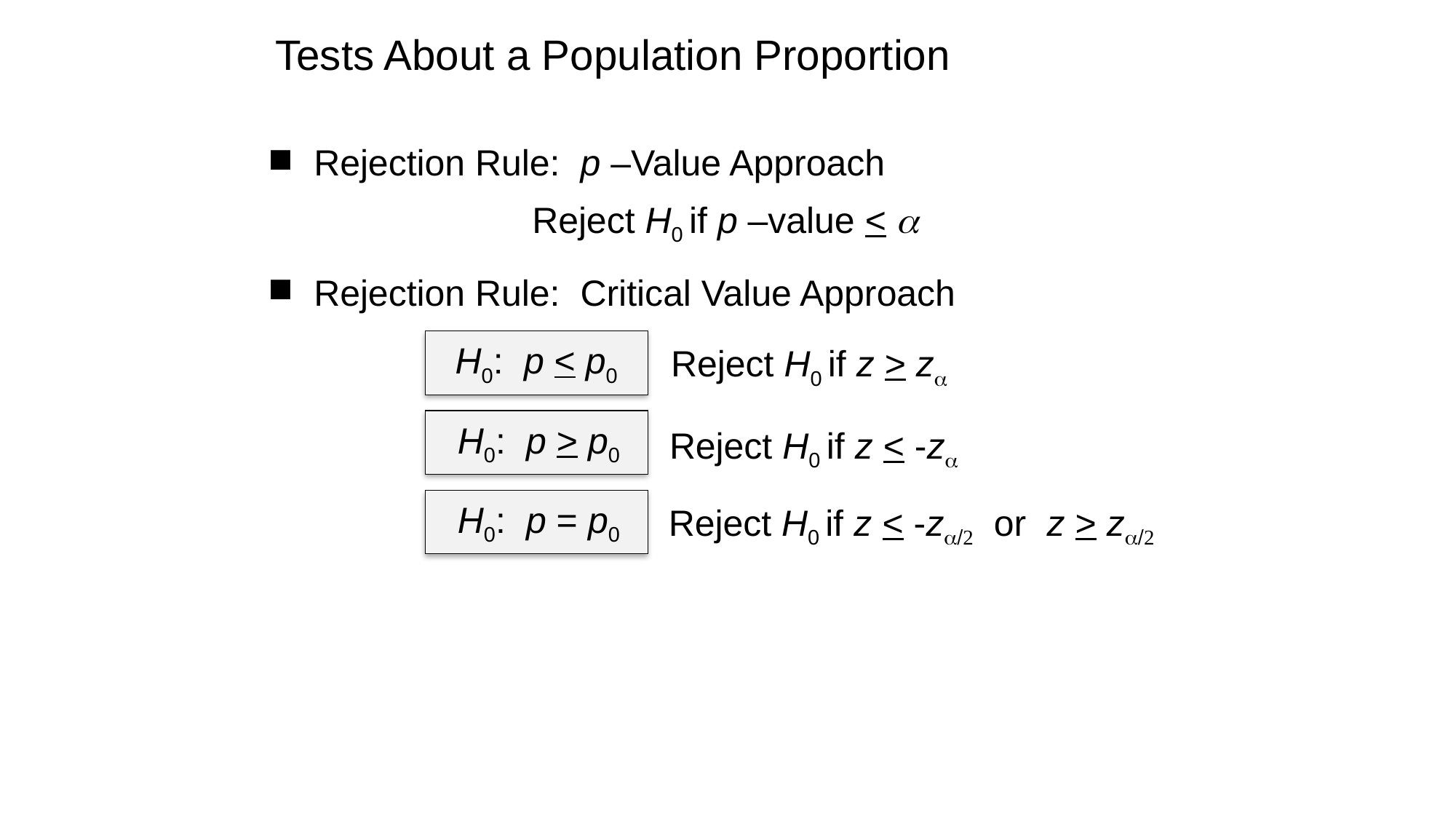

Tests About a Population Proportion
Rejection Rule:  p –Value Approach
Reject H0 if p –value < α
Rejection Rule:  Critical Value Approach

H0:  p < p0
Reject H0 if z > zα

H0:  p > p0
Reject H0 if z < -zα

H0:  p = p0
Reject H0 if z < -zα/2  or  z > zα/2